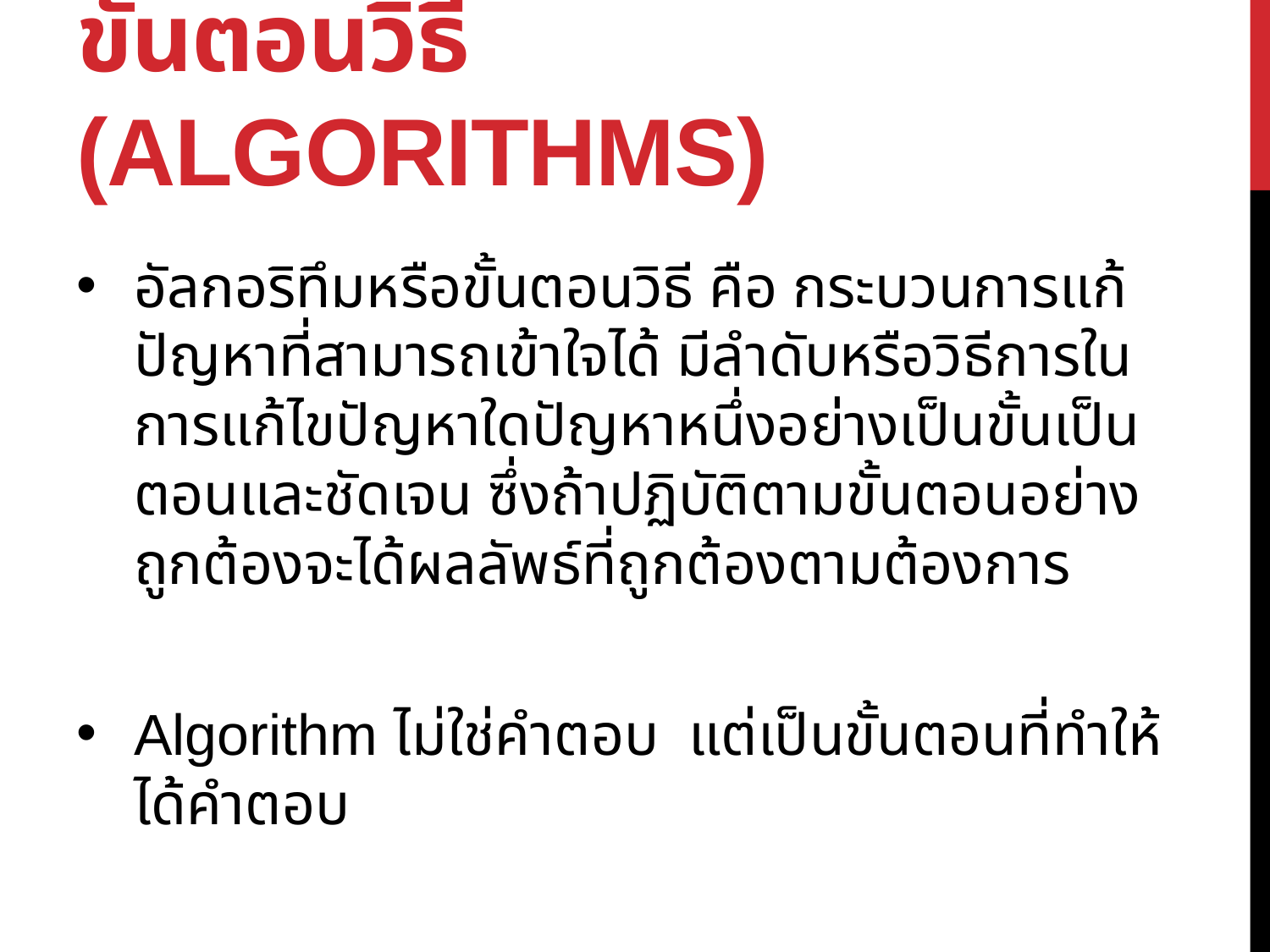

# ขั้นตอนวิธี (Algorithms)
อัลกอริทึมหรือขั้นตอนวิธี คือ กระบวนการแก้ปัญหาที่สามารถเข้าใจได้ มีลำดับหรือวิธีการในการแก้ไขปัญหาใดปัญหาหนึ่งอย่างเป็นขั้นเป็นตอนและชัดเจน ซึ่งถ้าปฏิบัติตามขั้นตอนอย่างถูกต้องจะได้ผลลัพธ์ที่ถูกต้องตามต้องการ

Algorithm ไม่ใช่คำตอบ  แต่เป็นขั้นตอนที่ทำให้ได้คำตอบ